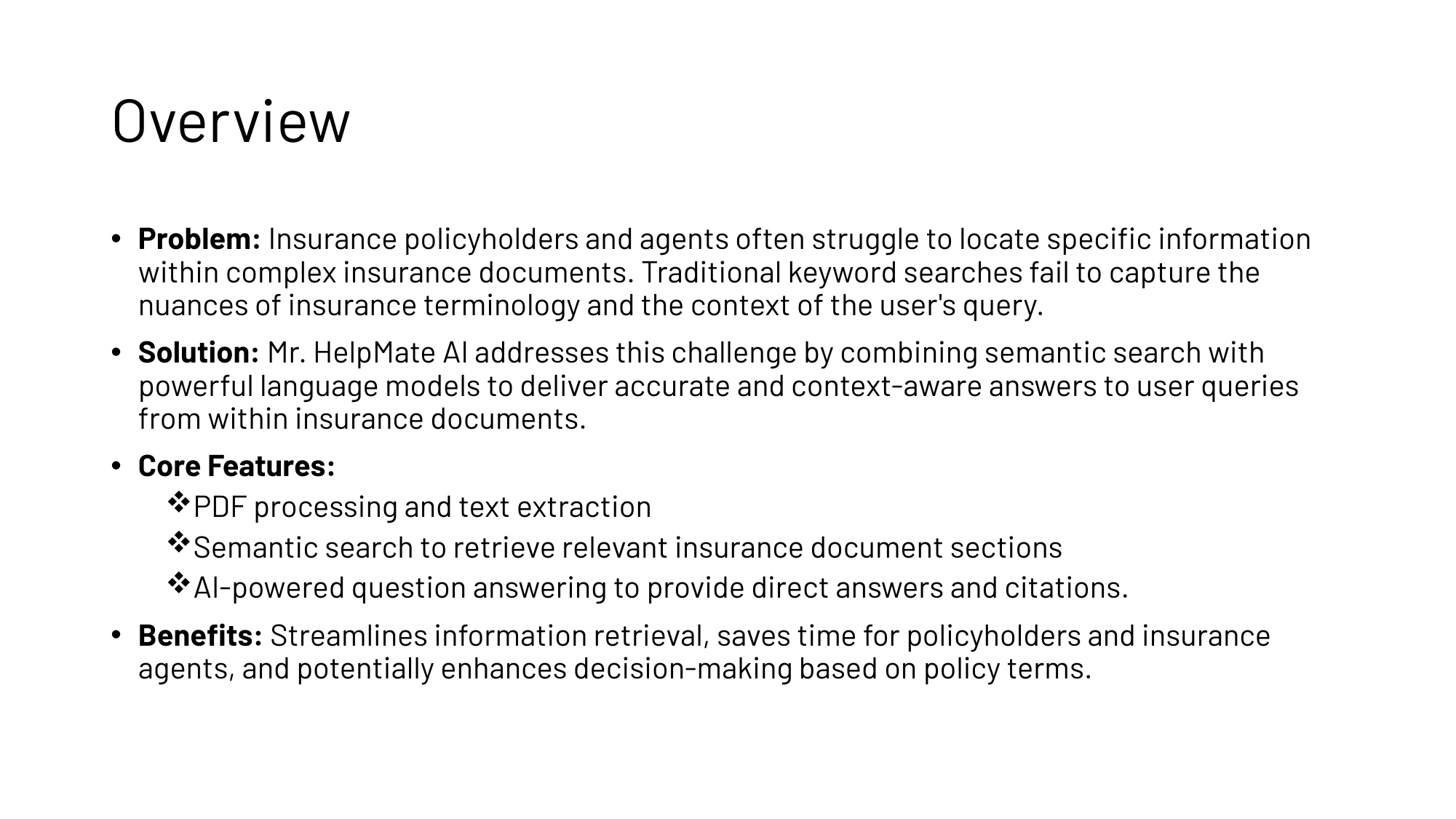

# Overview
Problem: Insurance policyholders and agents often struggle to locate specific information within complex insurance documents. Traditional keyword searches fail to capture the nuances of insurance terminology and the context of the user's query.
Solution: Mr. HelpMate AI addresses this challenge by combining semantic search with powerful language models to deliver accurate and context-aware answers to user queries from within insurance documents.
Core Features:
PDF processing and text extraction
Semantic search to retrieve relevant insurance document sections
AI-powered question answering to provide direct answers and citations.
Benefits: Streamlines information retrieval, saves time for policyholders and insurance agents, and potentially enhances decision-making based on policy terms.